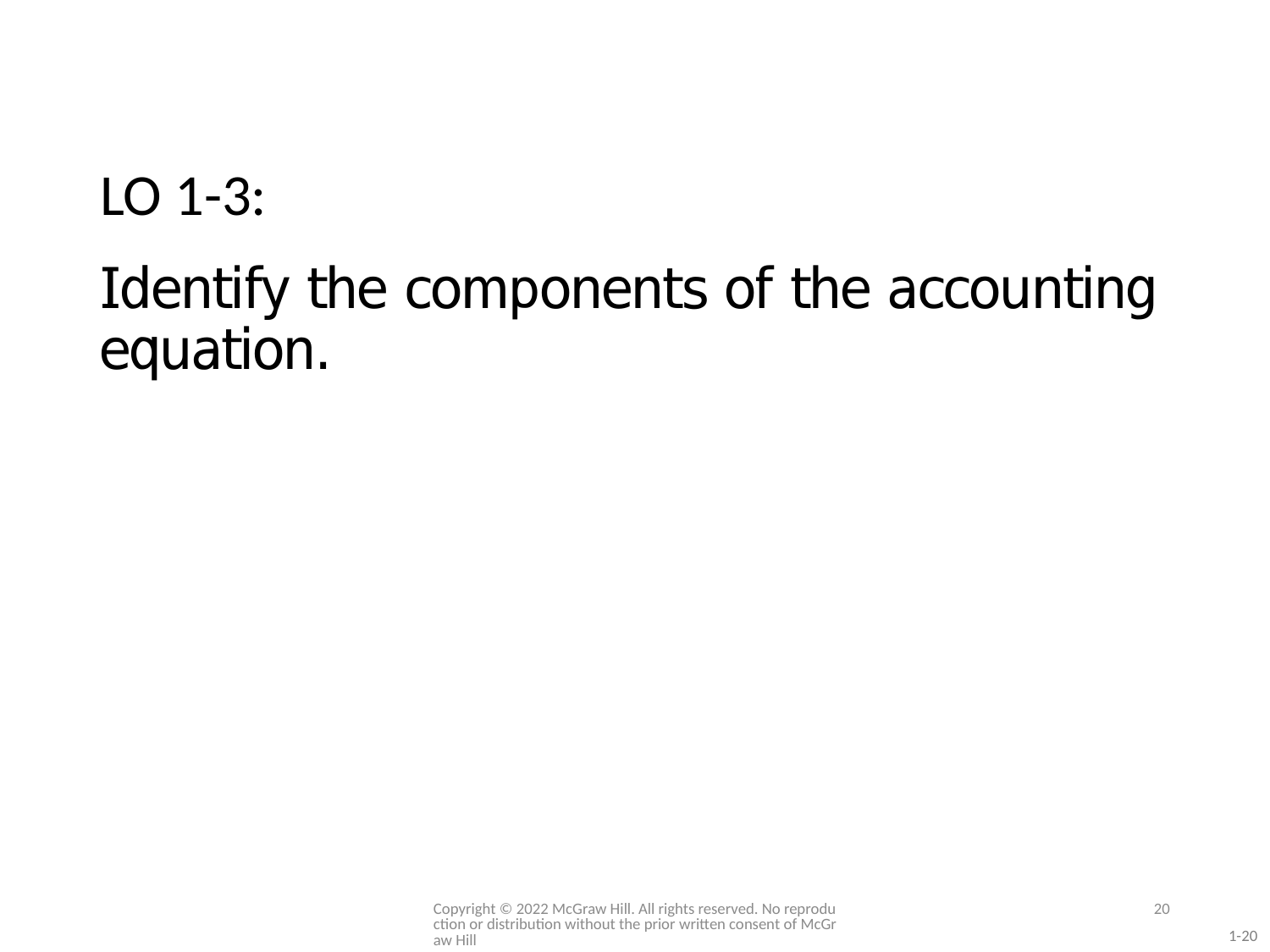

# LO 1-3:
Identify the components of the accounting equation.
Copyright © 2022 McGraw Hill. All rights reserved. No reproduction or distribution without the prior written consent of McGraw Hill
20